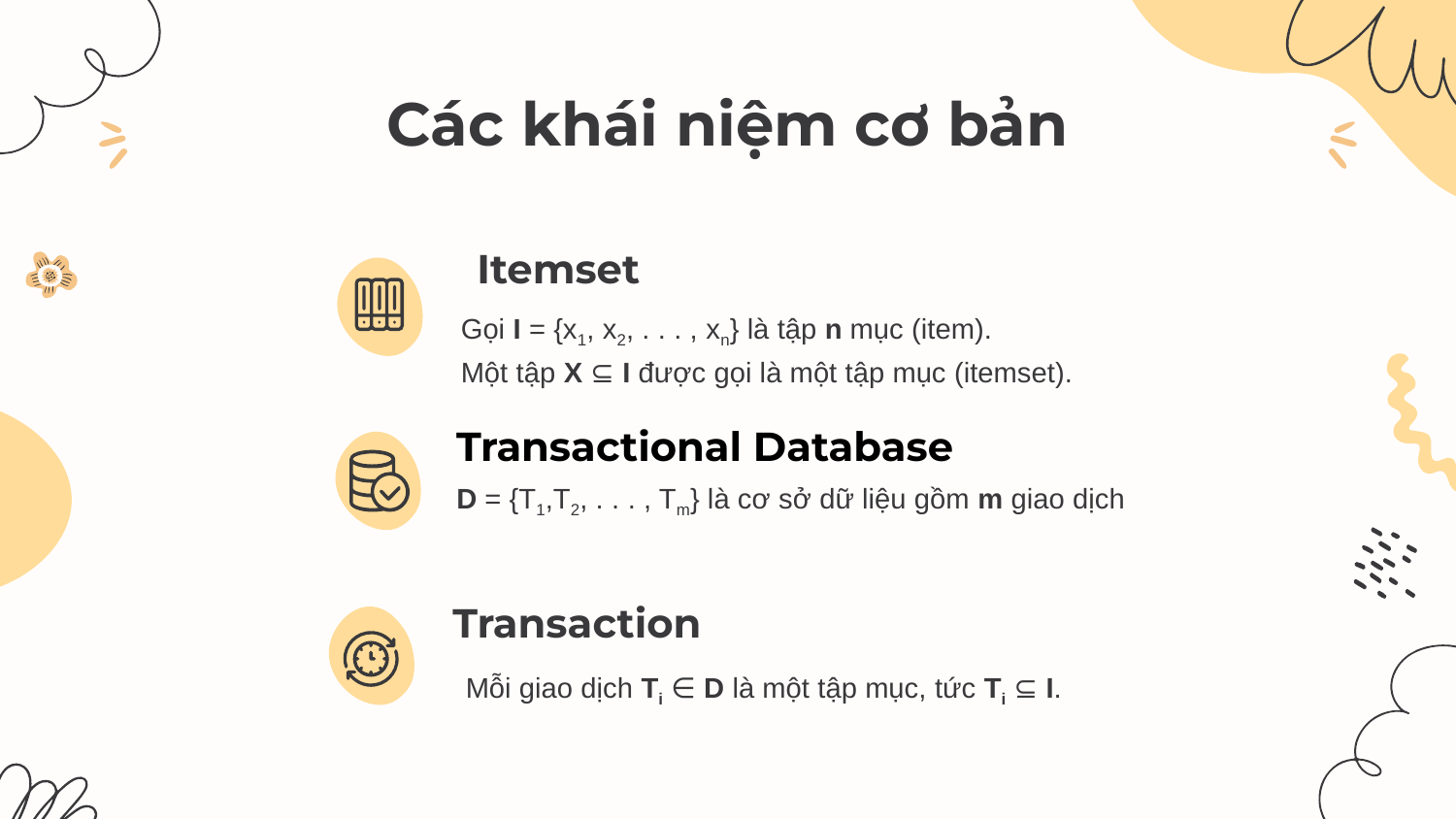

# Các khái niệm cơ bản
Itemset

Gọi I = {x1, x2, . . . , xn} là tập n mục (item).
Một tập X ⊆ I được gọi là một tập mục (itemset).
Transactional Database

D = {T1,T2, . . . , Tm} là cơ sở dữ liệu gồm m giao dịch
Transaction

Mỗi giao dịch Ti ∈ D là một tập mục, tức Ti ⊆ I.